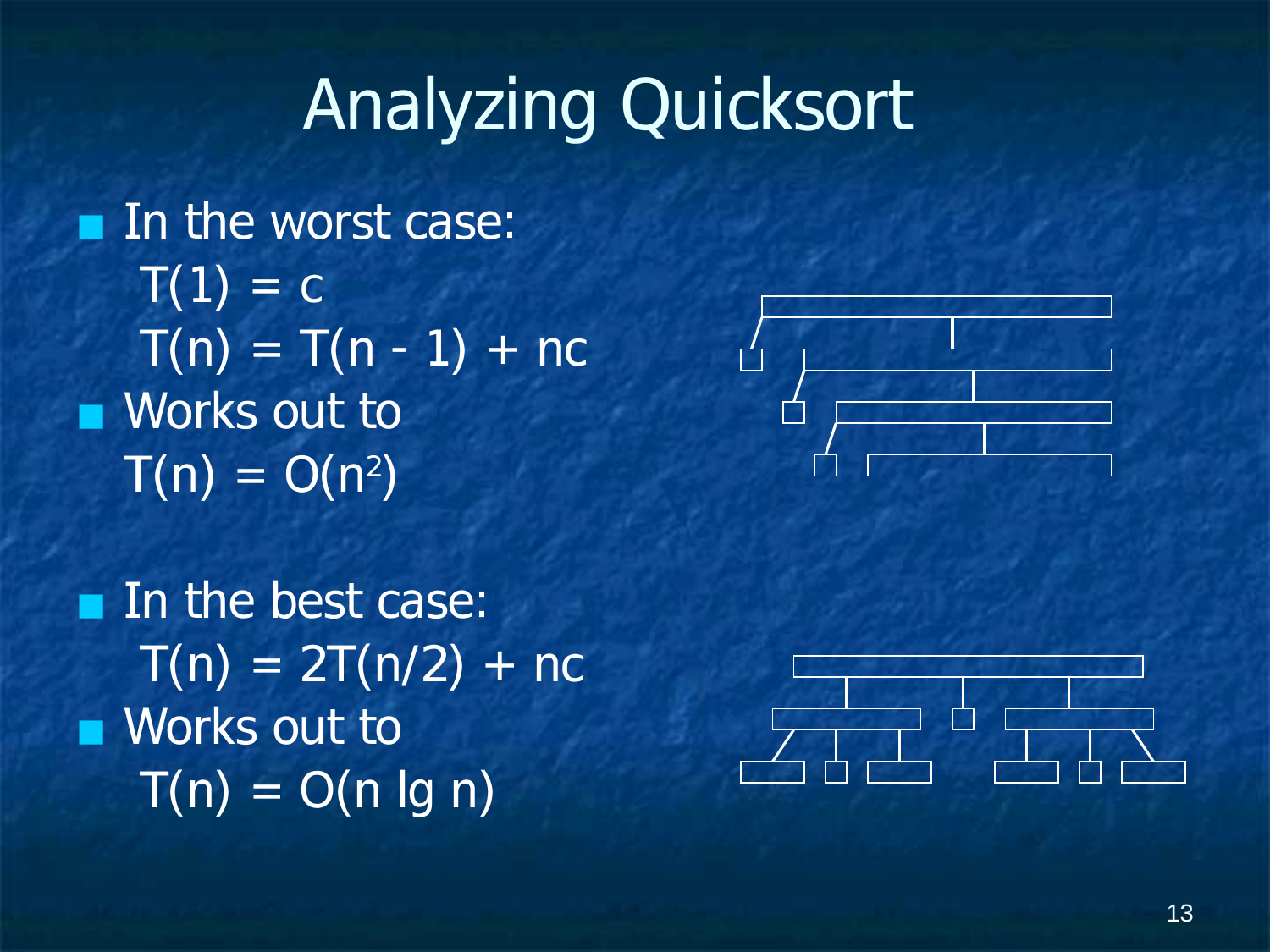

# Analyzing Quicksort
In the worst case:
T(1) = c
T(n) = T(n - 1) + nc
Works out to
	T(n) = O(n2)

In the best case:
T(n) = 2T(n/2) + nc
Works out to
T(n) = O(n lg n)

13